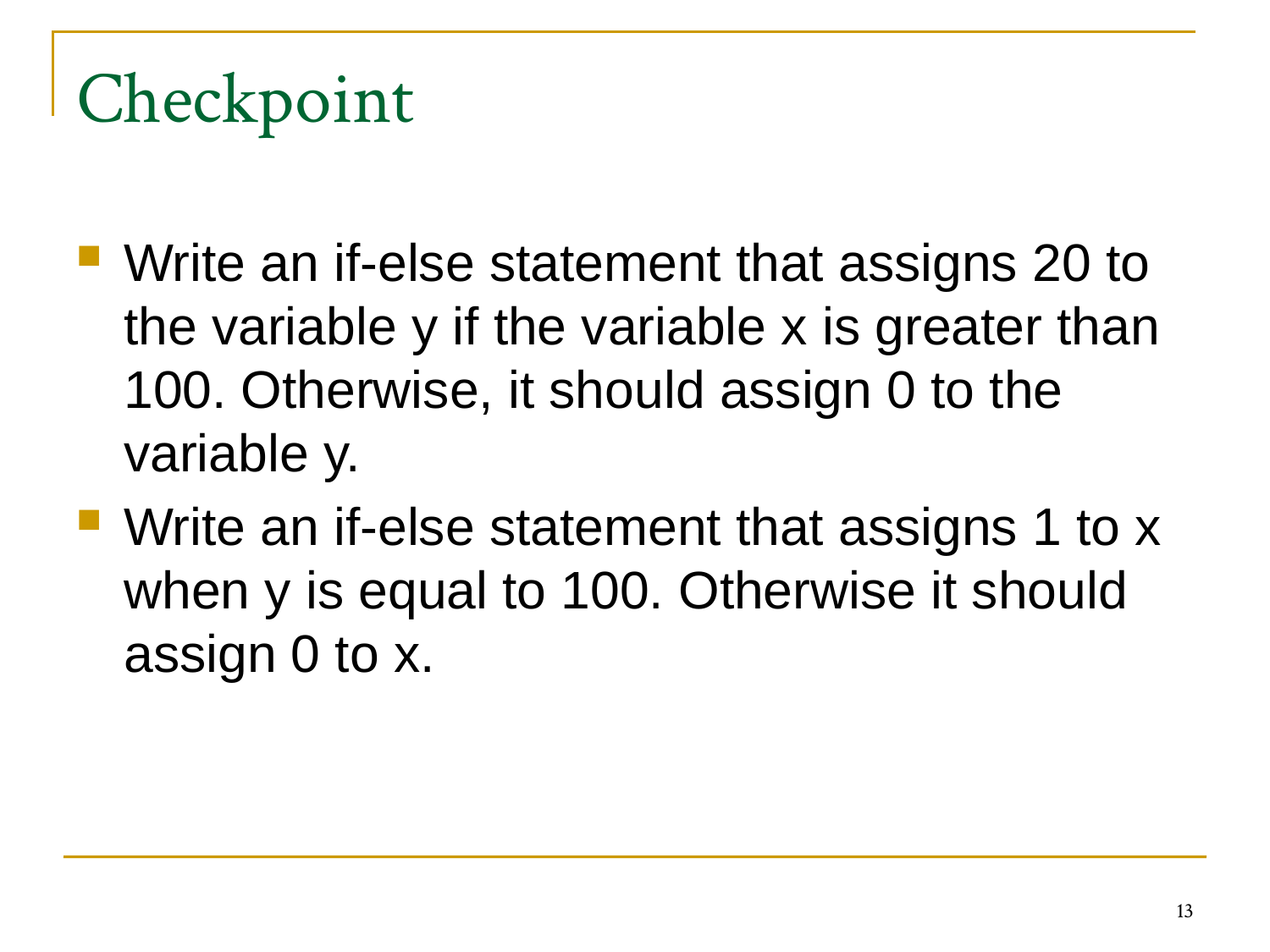

# Checkpoint
Write an if-else statement that assigns 20 to the variable y if the variable x is greater than 100. Otherwise, it should assign 0 to the variable y.
Write an if-else statement that assigns 1 to x when y is equal to 100. Otherwise it should assign 0 to x.
13